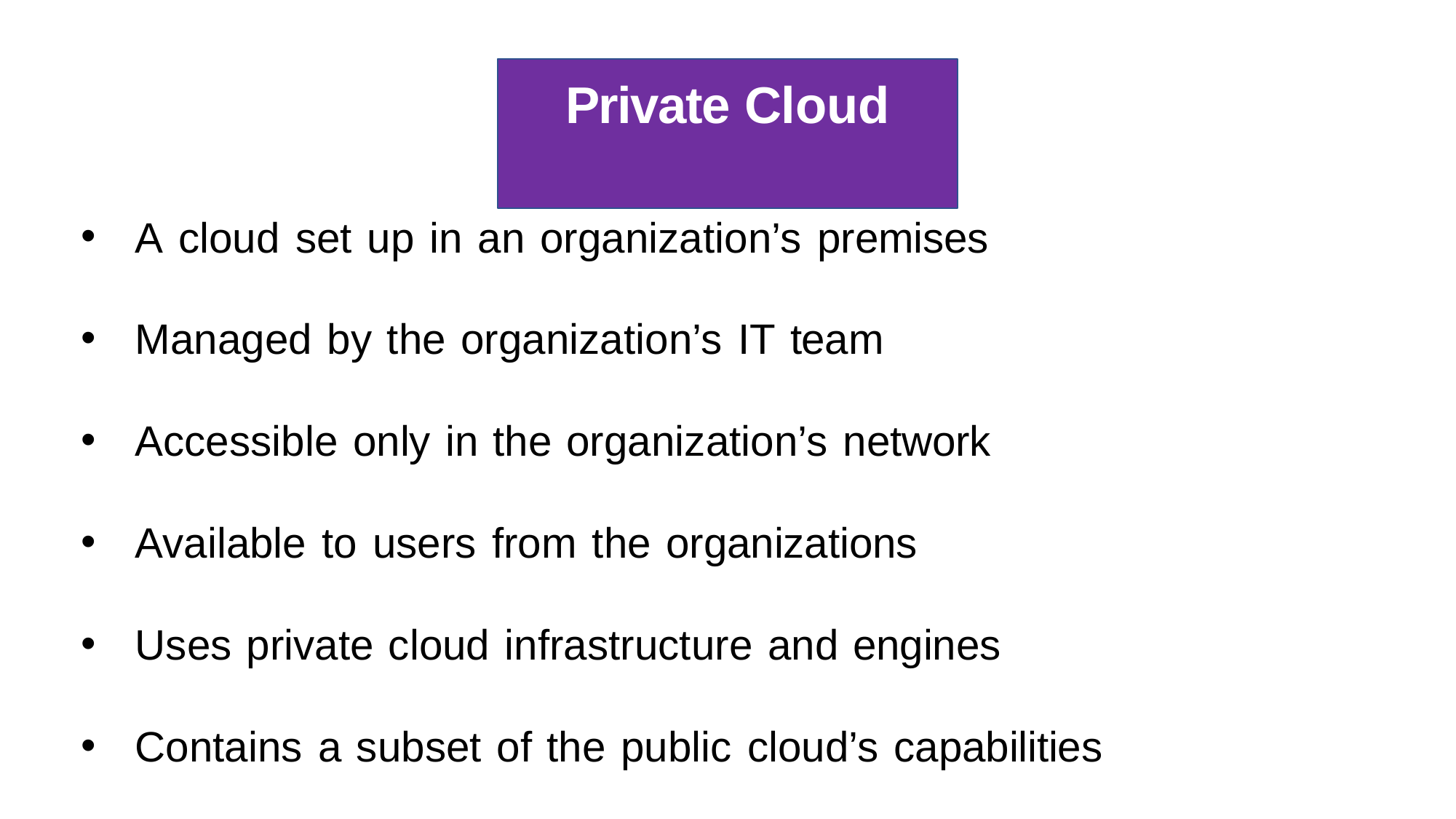

# Private Cloud
A cloud set up in an organization’s premises

Managed by the organization’s IT team

Accessible only in the organization’s network

Available to users from the organizations

Uses private cloud infrastructure and engines

Contains a subset of the public cloud’s capabilities